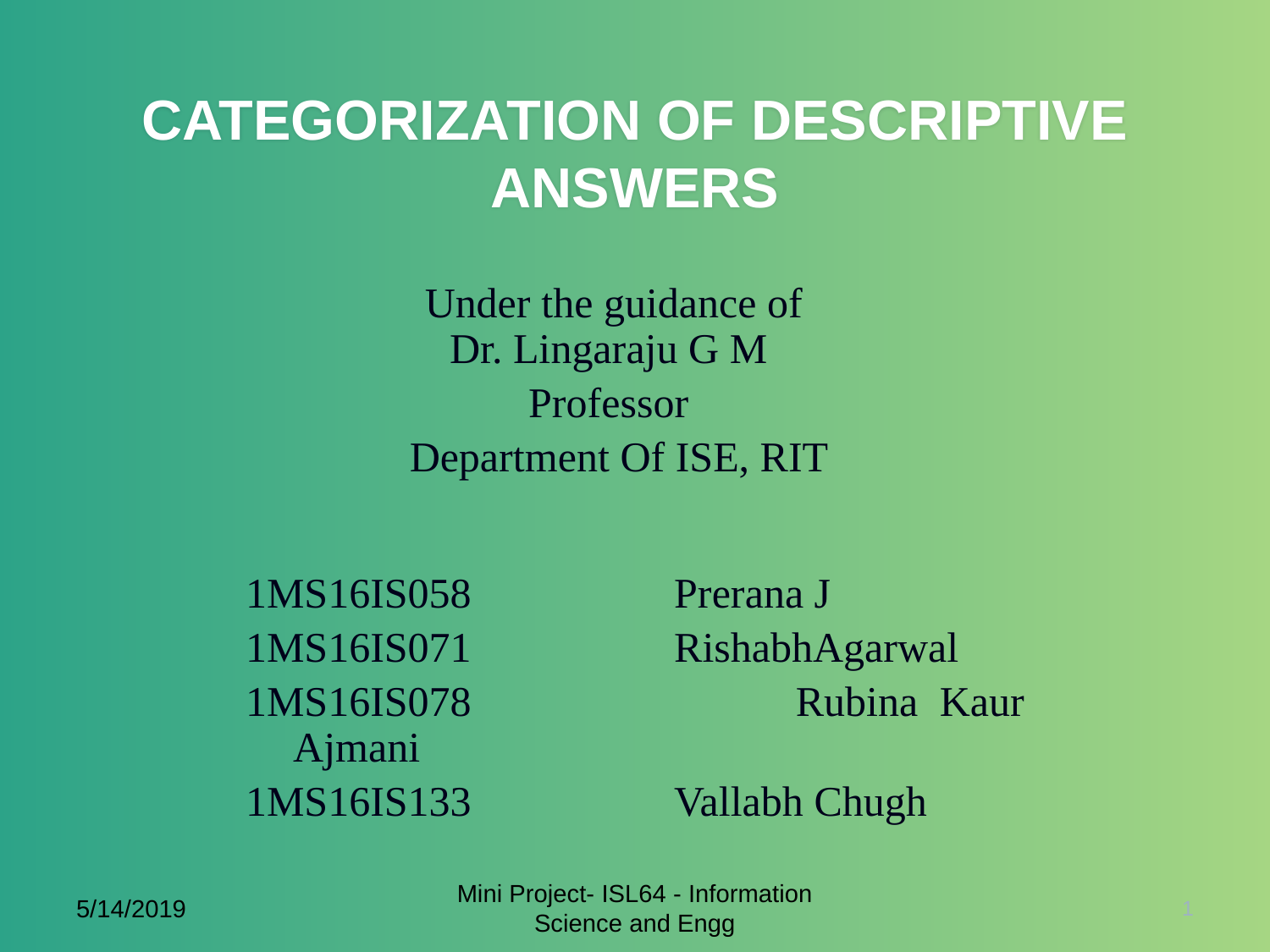

# CATEGORIZATION OF DESCRIPTIVE ANSWERS
Under the guidance of
Dr. Lingaraju G M
Professor
 Department Of ISE, RIT
1MS16IS058		Prerana J
1MS16IS071		RishabhAgarwal
1MS16IS078           	Rubina Kaur Ajmani
1MS16IS133	      	Vallabh Chugh
5/14/2019
Mini Project- ISL64 - Information Science and Engg
1